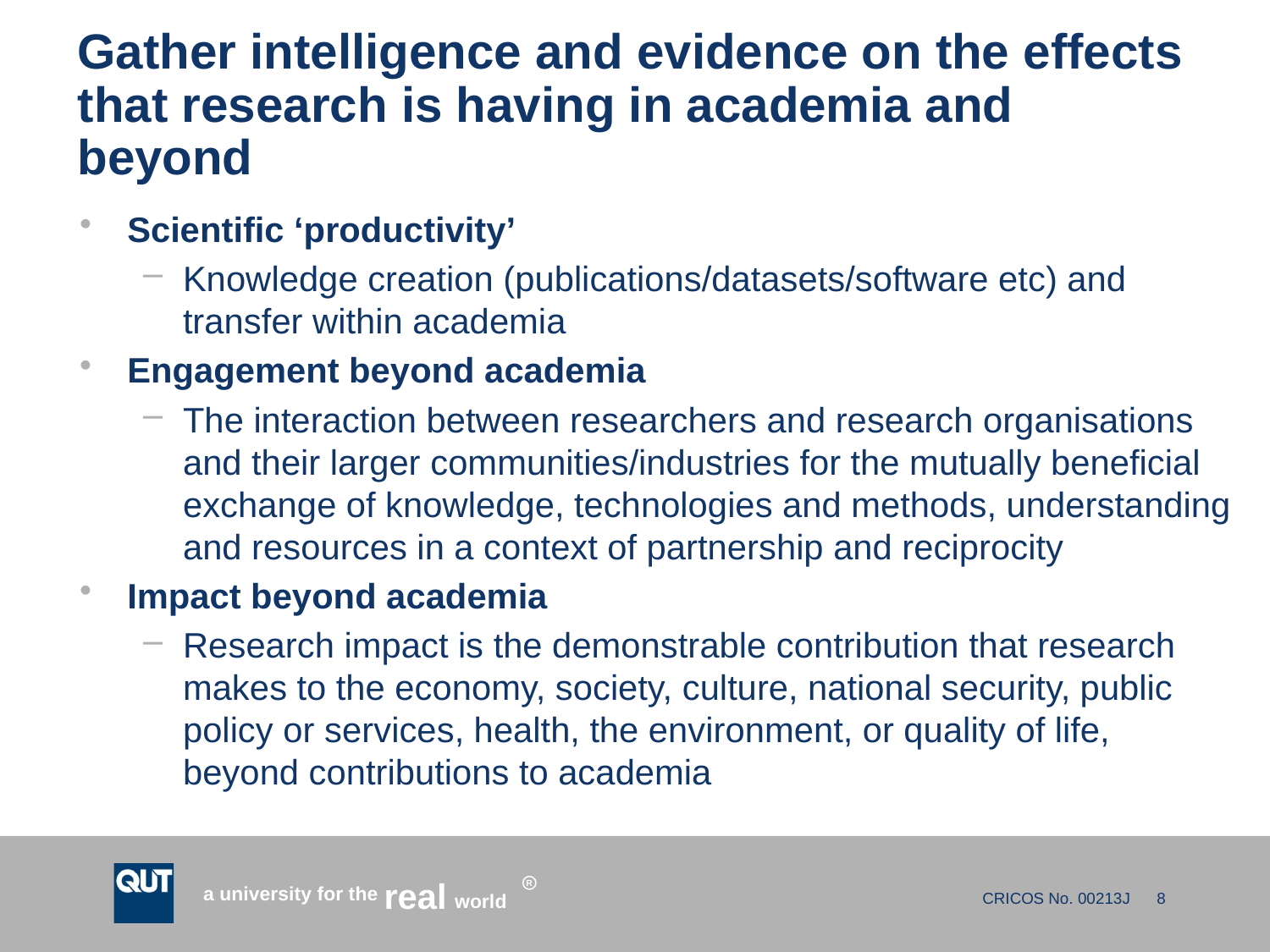

# Gather intelligence and evidence on the effects that research is having in academia and beyond
Scientific ‘productivity’
Knowledge creation (publications/datasets/software etc) and transfer within academia
Engagement beyond academia
The interaction between researchers and research organisations and their larger communities/industries for the mutually beneficial exchange of knowledge, technologies and methods, understanding and resources in a context of partnership and reciprocity
Impact beyond academia
Research impact is the demonstrable contribution that research makes to the economy, society, culture, national security, public policy or services, health, the environment, or quality of life, beyond contributions to academia